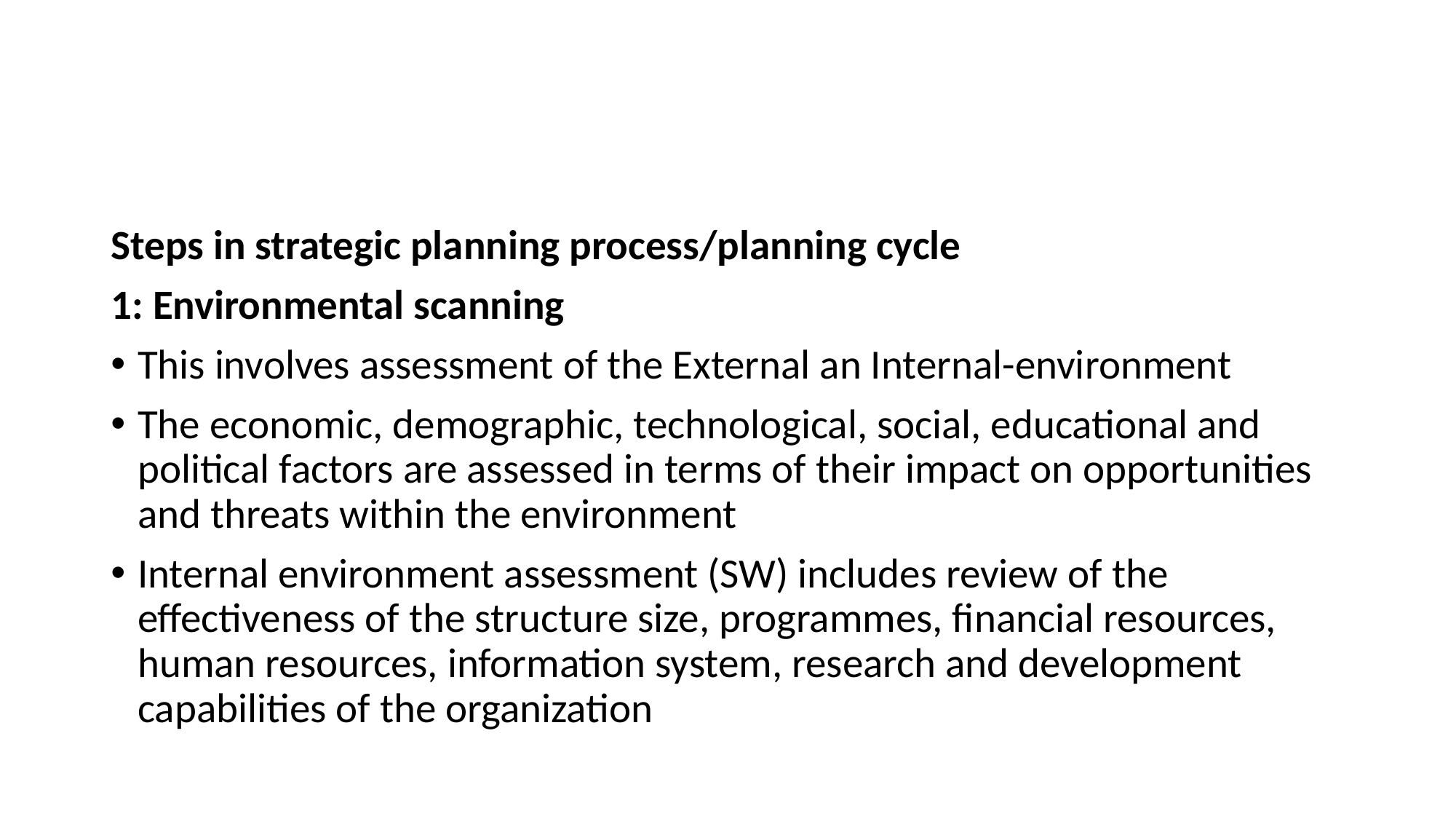

#
Steps in strategic planning process/planning cycle
1: Environmental scanning
This involves assessment of the External an Internal-environment
The economic, demographic, technological, social, educational and political factors are assessed in terms of their impact on opportunities and threats within the environment
Internal environment assessment (SW) includes review of the effectiveness of the structure size, programmes, financial resources, human resources, information system, research and development capabilities of the organization